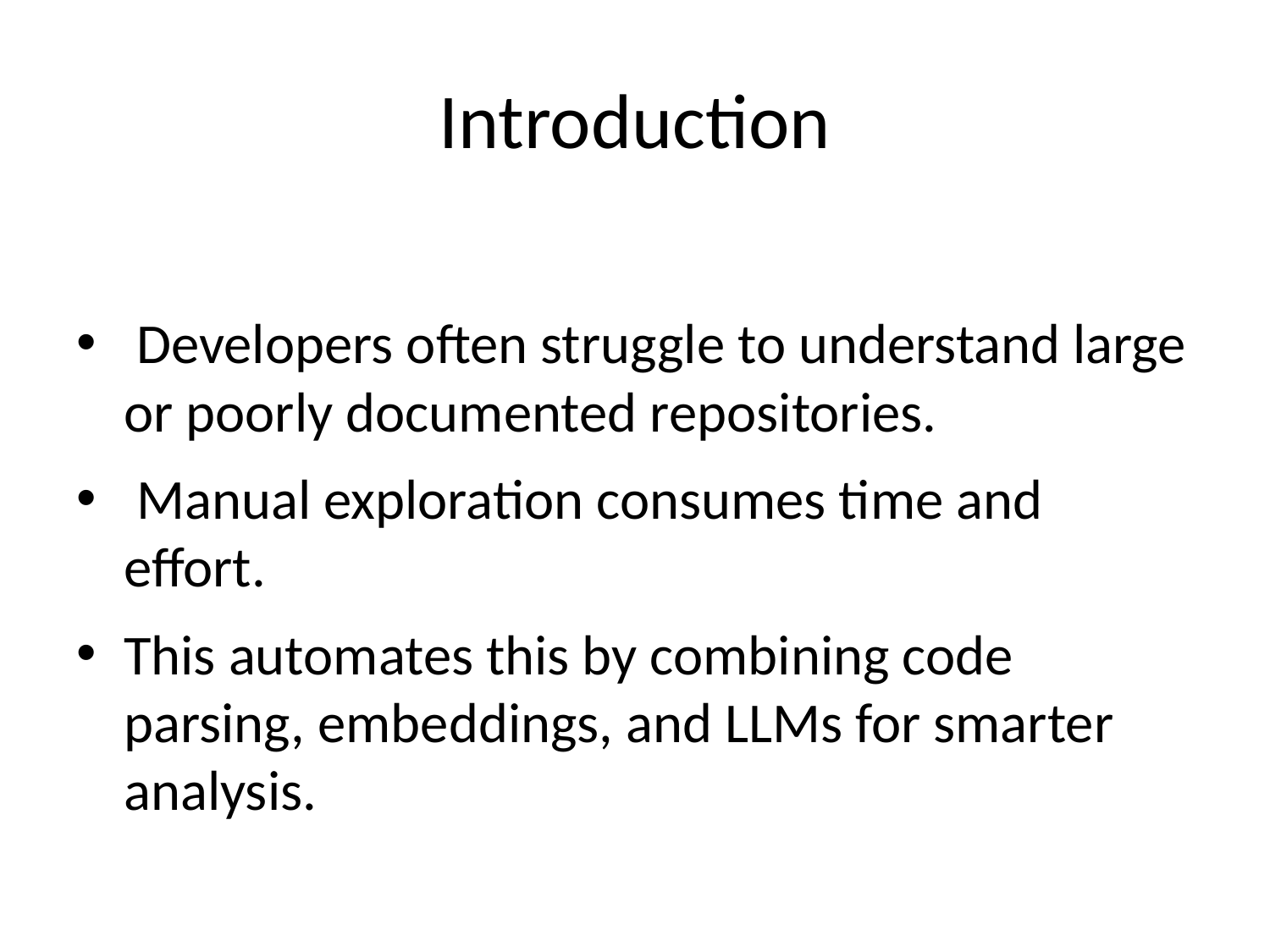

# Introduction

 Developers often struggle to understand large or poorly documented repositories.
 Manual exploration consumes time and effort.
This automates this by combining code parsing, embeddings, and LLMs for smarter analysis.